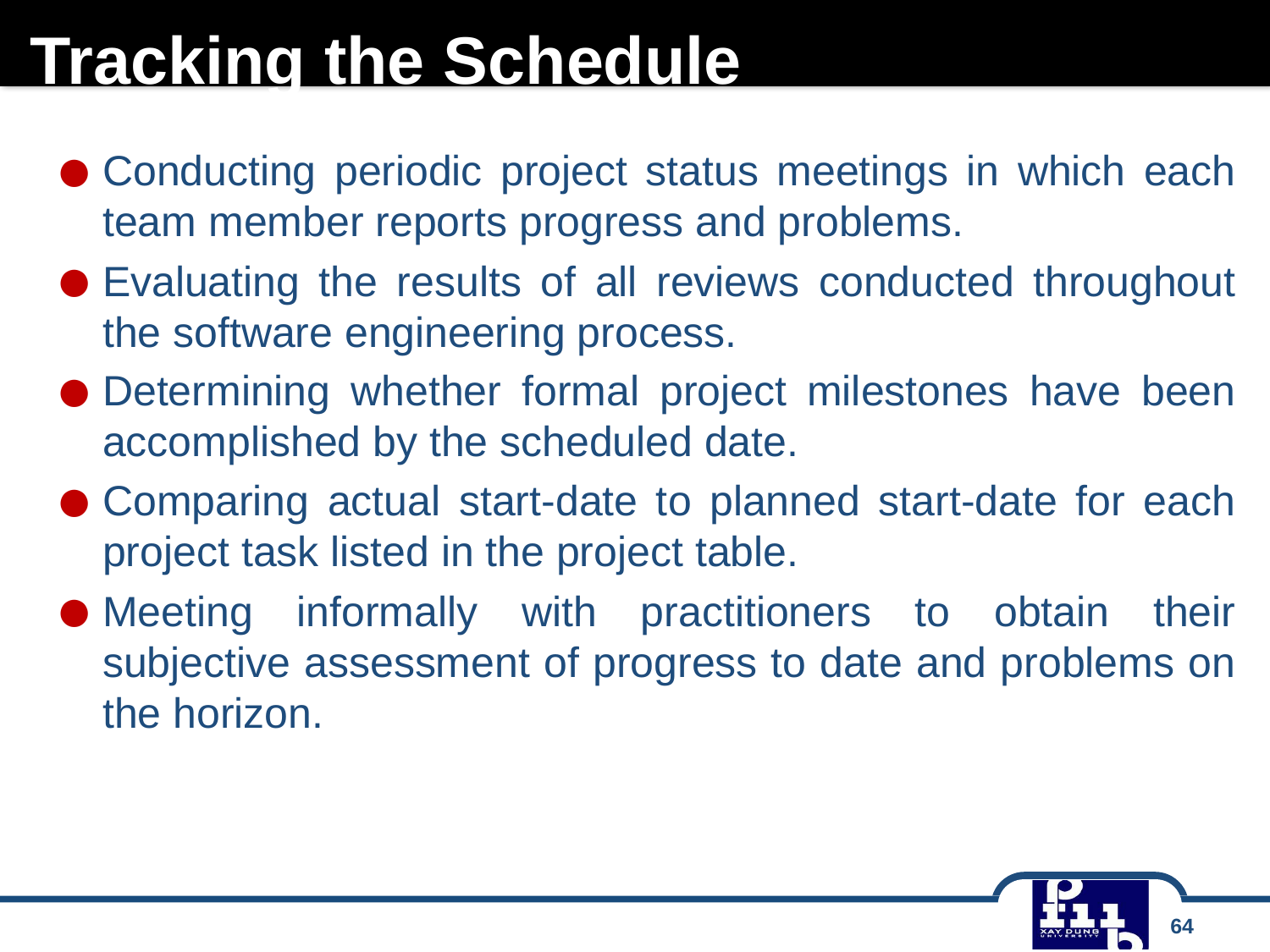

# Tracking the Schedule
Conducting periodic project status meetings in which each team member reports progress and problems.
Evaluating the results of all reviews conducted throughout the software engineering process.
Determining whether formal project milestones have been accomplished by the scheduled date.
Comparing actual start-date to planned start-date for each project task listed in the project table.
Meeting informally with practitioners to obtain their subjective assessment of progress to date and problems on the horizon.

64